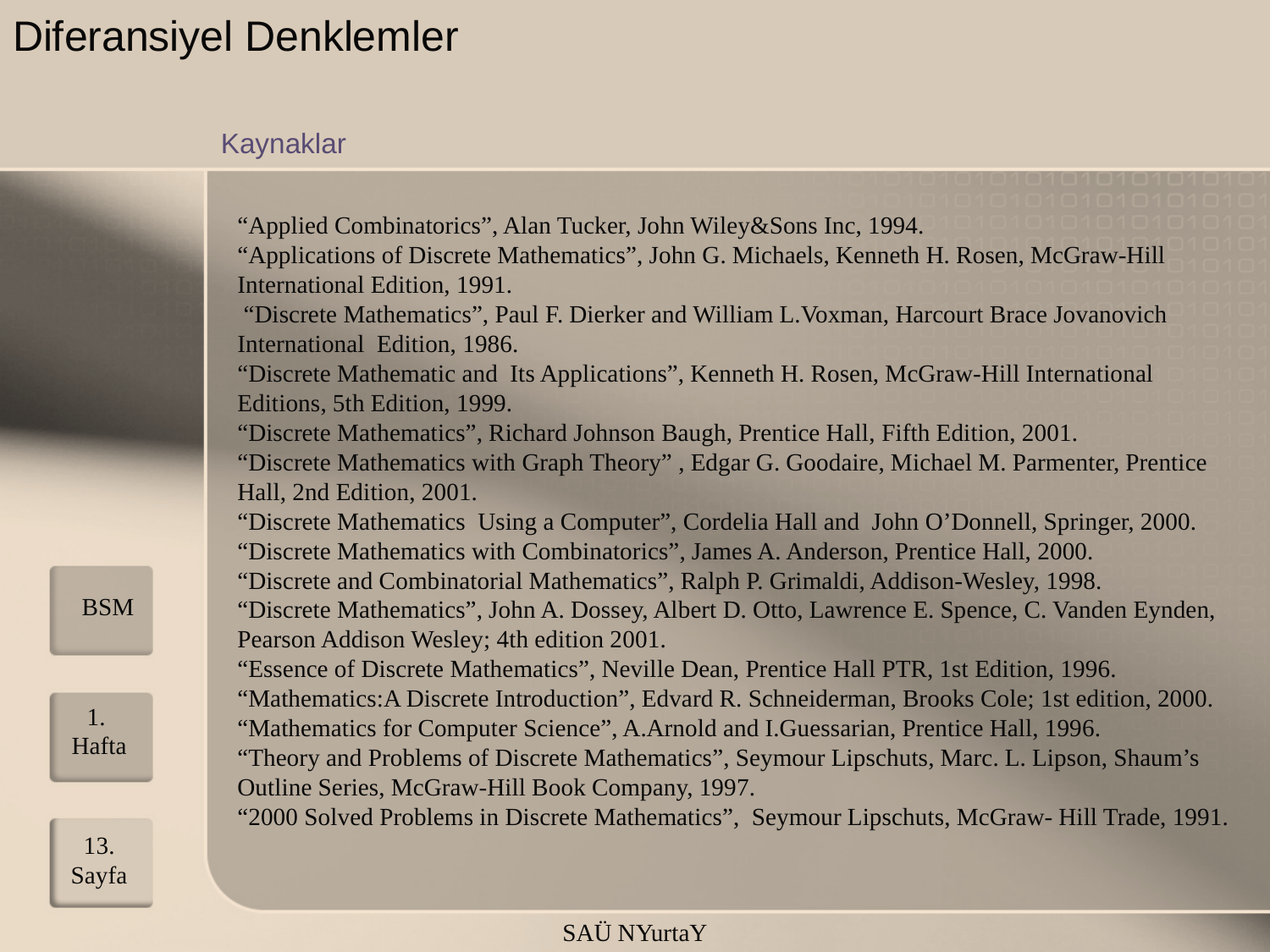

# Diferansiyel Denklemler
Kaynaklar

“Applied Combinatorics”, Alan Tucker, John Wiley&Sons Inc, 1994.
“Applications of Discrete Mathematics”, John G. Michaels, Kenneth H. Rosen, McGraw-Hill International Edition, 1991.
 “Discrete Mathematics”, Paul F. Dierker and William L.Voxman, Harcourt Brace Jovanovich International  Edition, 1986.
“Discrete Mathematic and  Its Applications”, Kenneth H. Rosen, McGraw-Hill International Editions, 5th Edition, 1999.
“Discrete Mathematics”, Richard Johnson Baugh, Prentice Hall, Fifth Edition, 2001.
“Discrete Mathematics with Graph Theory” , Edgar G. Goodaire, Michael M. Parmenter, Prentice Hall, 2nd Edition, 2001.
“Discrete Mathematics  Using a Computer”, Cordelia Hall and  John O’Donnell, Springer, 2000.
“Discrete Mathematics with Combinatorics”, James A. Anderson, Prentice Hall, 2000.
“Discrete and Combinatorial Mathematics”, Ralph P. Grimaldi, Addison-Wesley, 1998.
“Discrete Mathematics”, John A. Dossey, Albert D. Otto, Lawrence E. Spence, C. Vanden Eynden, Pearson Addison Wesley; 4th edition 2001.
“Essence of Discrete Mathematics”, Neville Dean, Prentice Hall PTR, 1st Edition, 1996.
“Mathematics:A Discrete Introduction”, Edvard R. Schneiderman, Brooks Cole; 1st edition, 2000.
“Mathematics for Computer Science”, A.Arnold and I.Guessarian, Prentice Hall, 1996.
“Theory and Problems of Discrete Mathematics”, Seymour Lipschuts, Marc. L. Lipson, Shaum’s Outline Series, McGraw-Hill Book Company, 1997.
“2000 Solved Problems in Discrete Mathematics”,  Seymour Lipschuts, McGraw- Hill Trade, 1991.

BSM
1.  Hafta
13. Sayfa
SAÜ NYurtaY